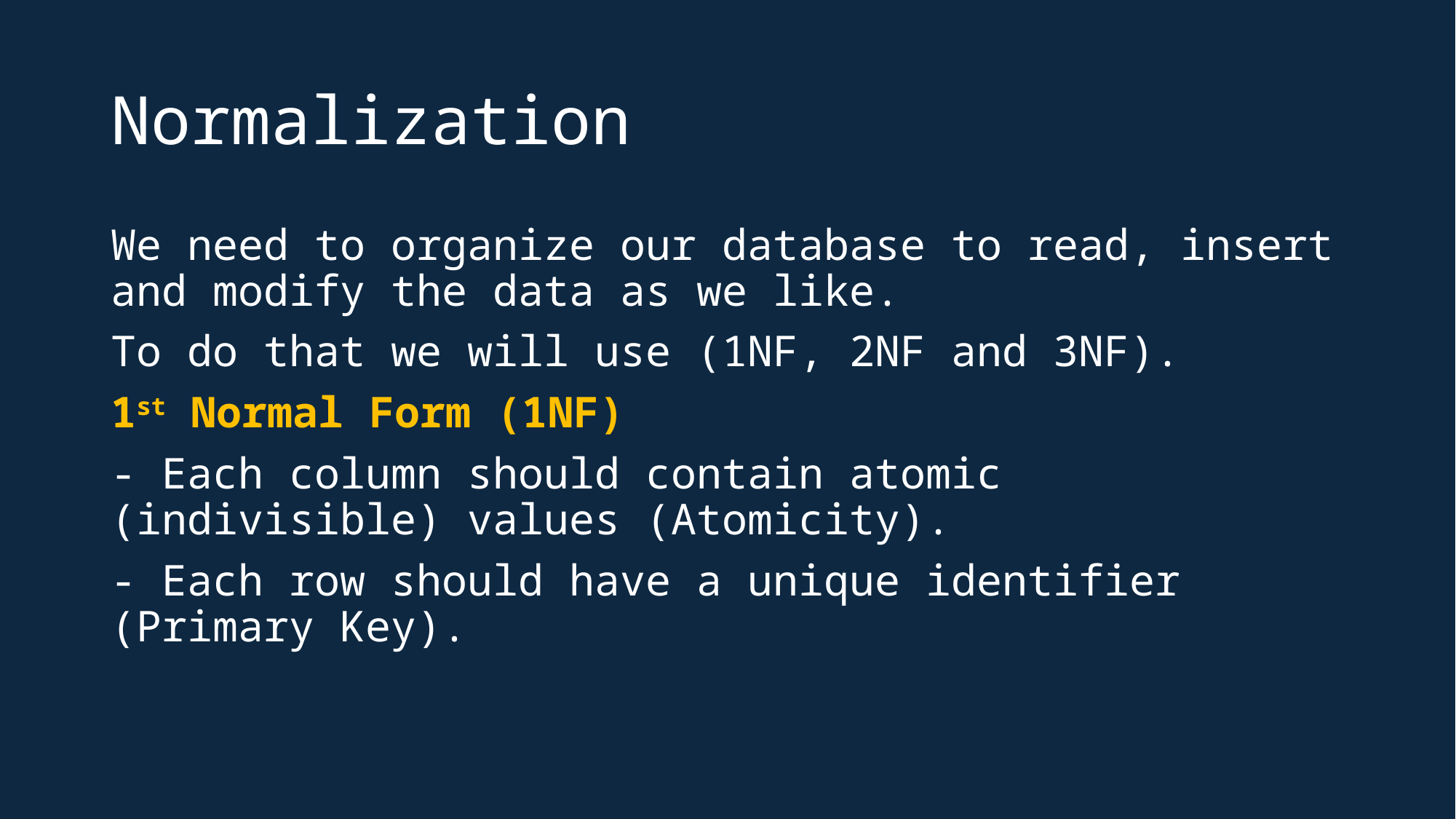

# Normalization
We need to organize our database to read, insert and modify the data as we like.
To do that we will use (1NF, 2NF and 3NF).
1st Normal Form (1NF)
- Each column should contain atomic (indivisible) values (Atomicity).
- Each row should have a unique identifier (Primary Key).